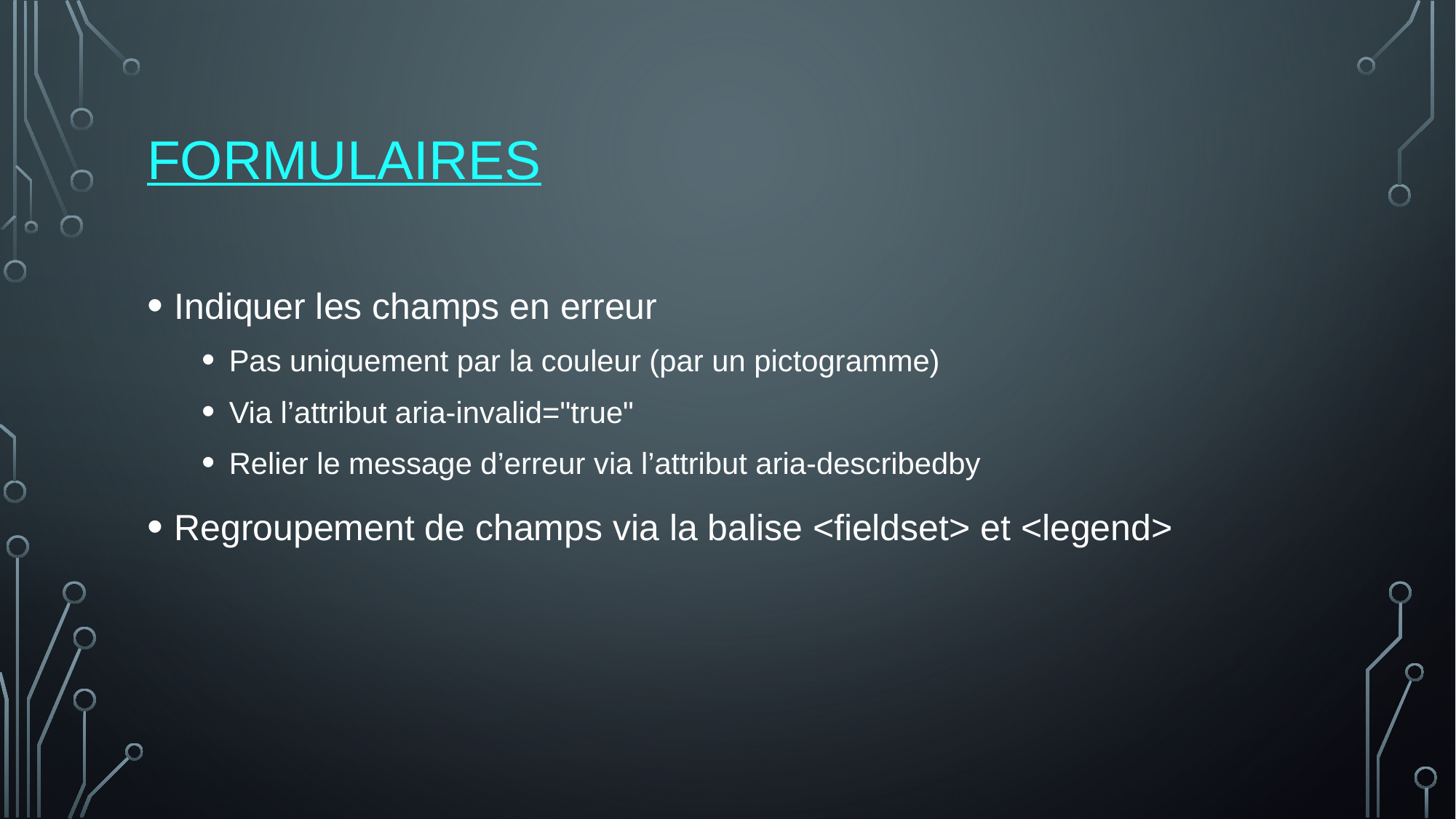

# Formulaires
Indiquer les champs en erreur
Pas uniquement par la couleur (par un pictogramme)
Via l’attribut aria-invalid="true"
Relier le message d’erreur via l’attribut aria-describedby
Regroupement de champs via la balise <fieldset> et <legend>